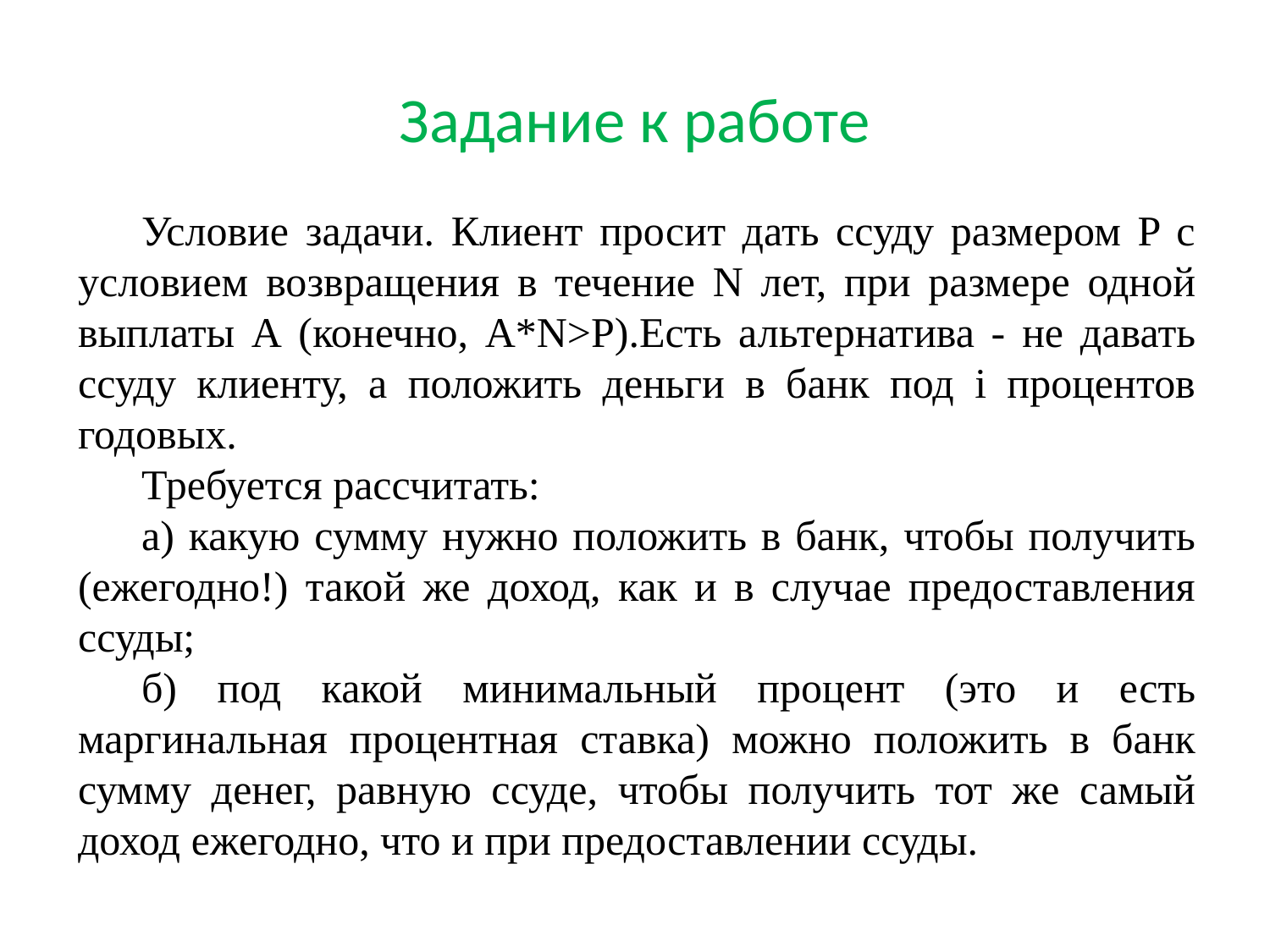

# Задание к работе
Условие задачи. Клиент просит дать ссуду размером P с условием возвращения в течение N лет, при размере одной выплаты А (конечно, A*N>P).Есть альтернатива - не давать ссуду клиенту, а положить деньги в банк под i процентов годовых.
Требуется рассчитать:
а) какую сумму нужно положить в банк, чтобы получить (ежегодно!) такой же доход, как и в случае предоставления ссуды;
б) под какой минимальный процент (это и есть маргинальная процентная ставка) можно положить в банк сумму денег, равную ссуде, чтобы получить тот же самый доход ежегодно, что и при предоставлении ссуды.